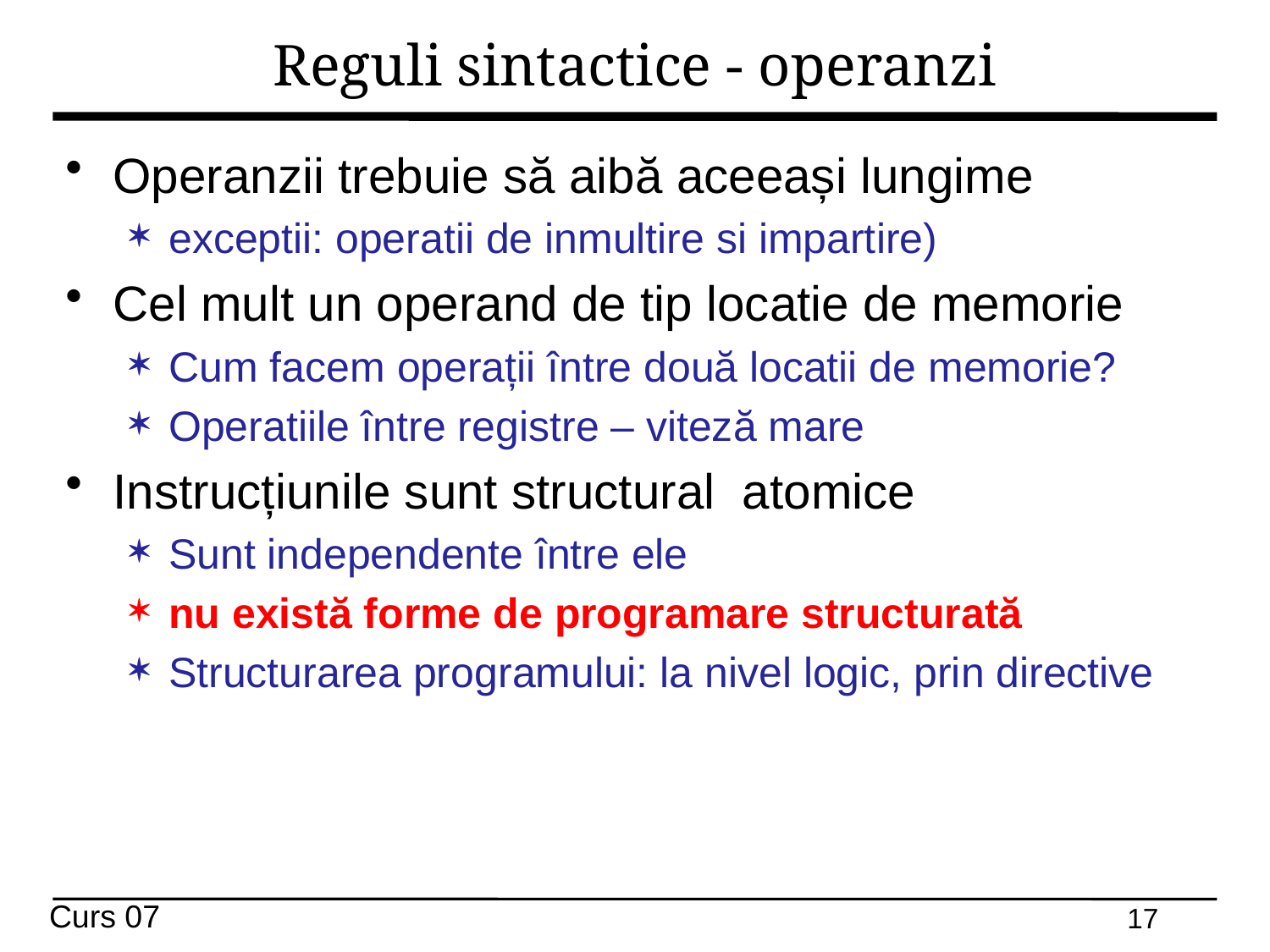

# Reguli sintactice - operanzi
Operanzii trebuie să aibă aceeași lungime
exceptii: operatii de inmultire si impartire)
Cel mult un operand de tip locatie de memorie
Cum facem operații între două locatii de memorie?
Operatiile între registre – viteză mare
Instrucțiunile sunt structural  atomice
Sunt independente între ele
nu există forme de programare structurată
Structurarea programului: la nivel logic, prin directive